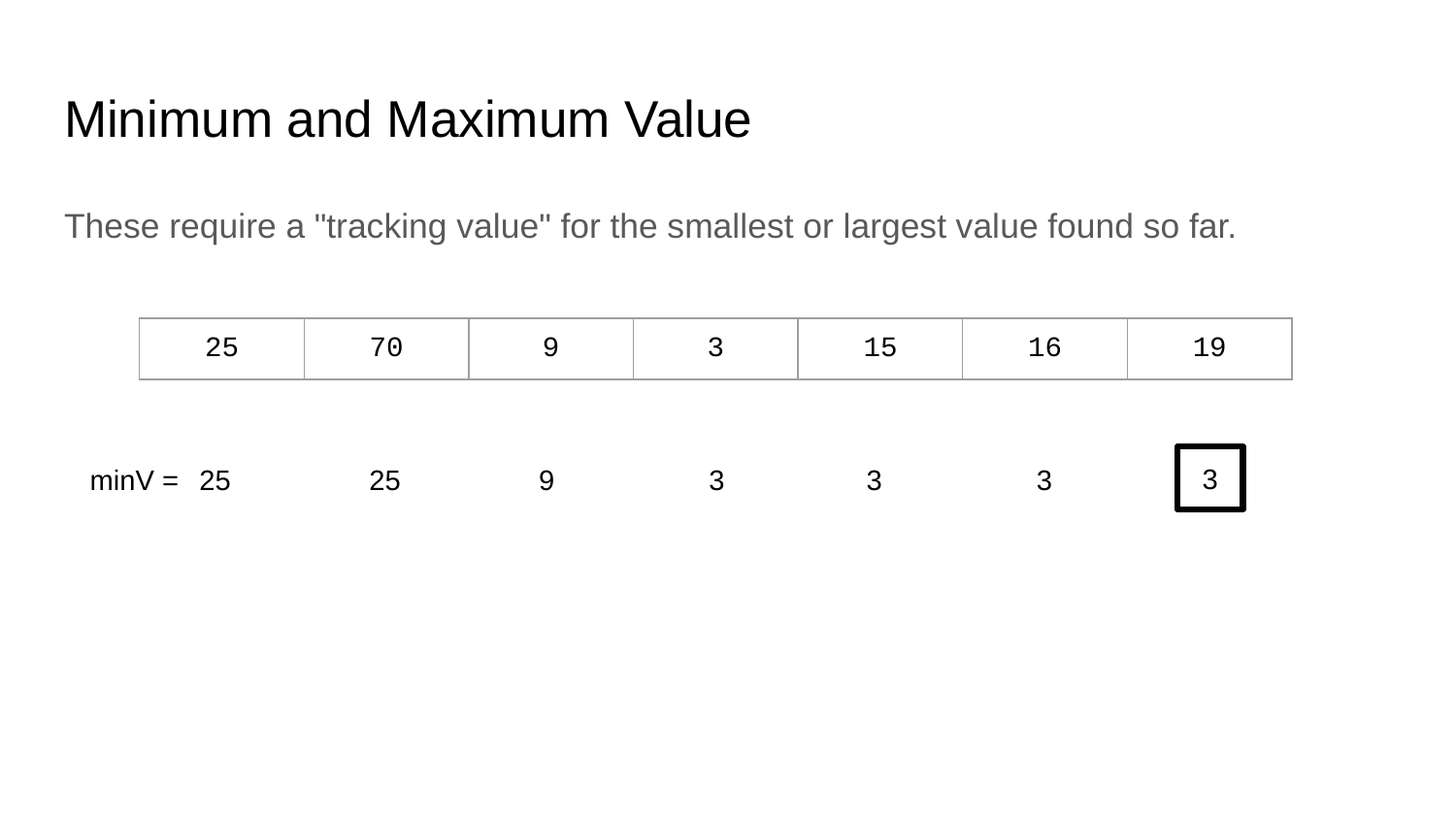

# Minimum and Maximum Value
These require a "tracking value" for the smallest or largest value found so far.
| 25 | 70 | 9 | 3 | 15 | 16 | 19 |
| --- | --- | --- | --- | --- | --- | --- |
3
minV =
25
25
9
3
3
3